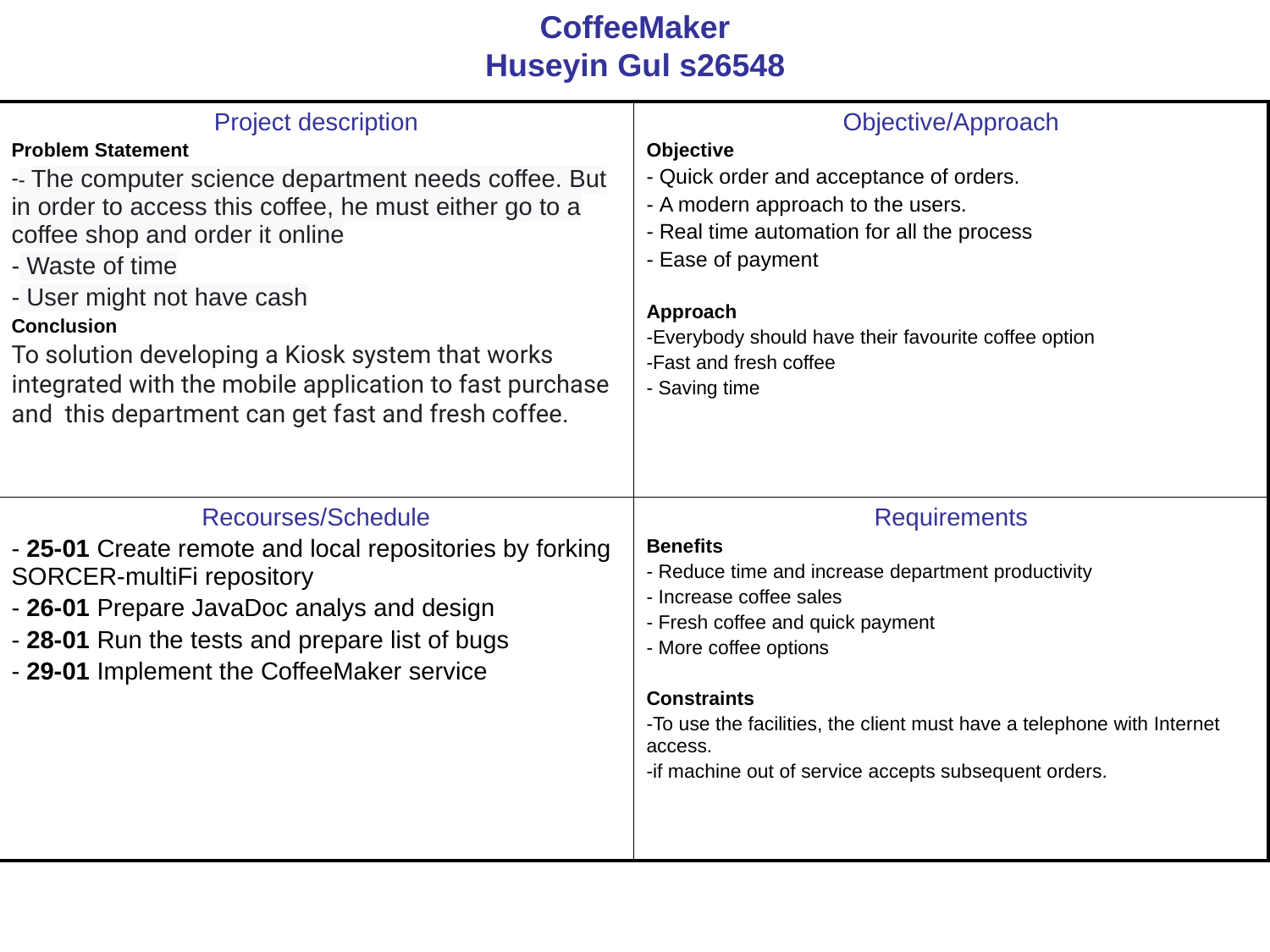

CoffeeMaker
Huseyin Gul s26548
| Project description Problem Statement - The computer science department needs coffee. But in order to access this coffee, he must either go to a coffee shop and order it online Waste of time User might not have cash Conclusion To solution developing a Kiosk system that works integrated with the mobile application to fast purchase and this department can get fast and fresh coffee. | Objective/Approach Objective Quick order and acceptance of orders. A modern approach to the users. Real time automation for all the process Ease of payment Approach Everybody should have their favourite coffee option Fast and fresh coffee Saving time |
| --- | --- |
| Recourses/Schedule 25-01 Create remote and local repositories by forking SORCER-multiFi repository 26-01 Prepare JavaDoc analys and design 28-01 Run the tests and prepare list of bugs 29-01 Implement the CoffeeMaker service | Requirements Benefits Reduce time and increase department productivity Increase coffee sales Fresh coffee and quick payment More coffee options Constraints To use the facilities, the client must have a telephone with Internet access. if machine out of service accepts subsequent orders. |